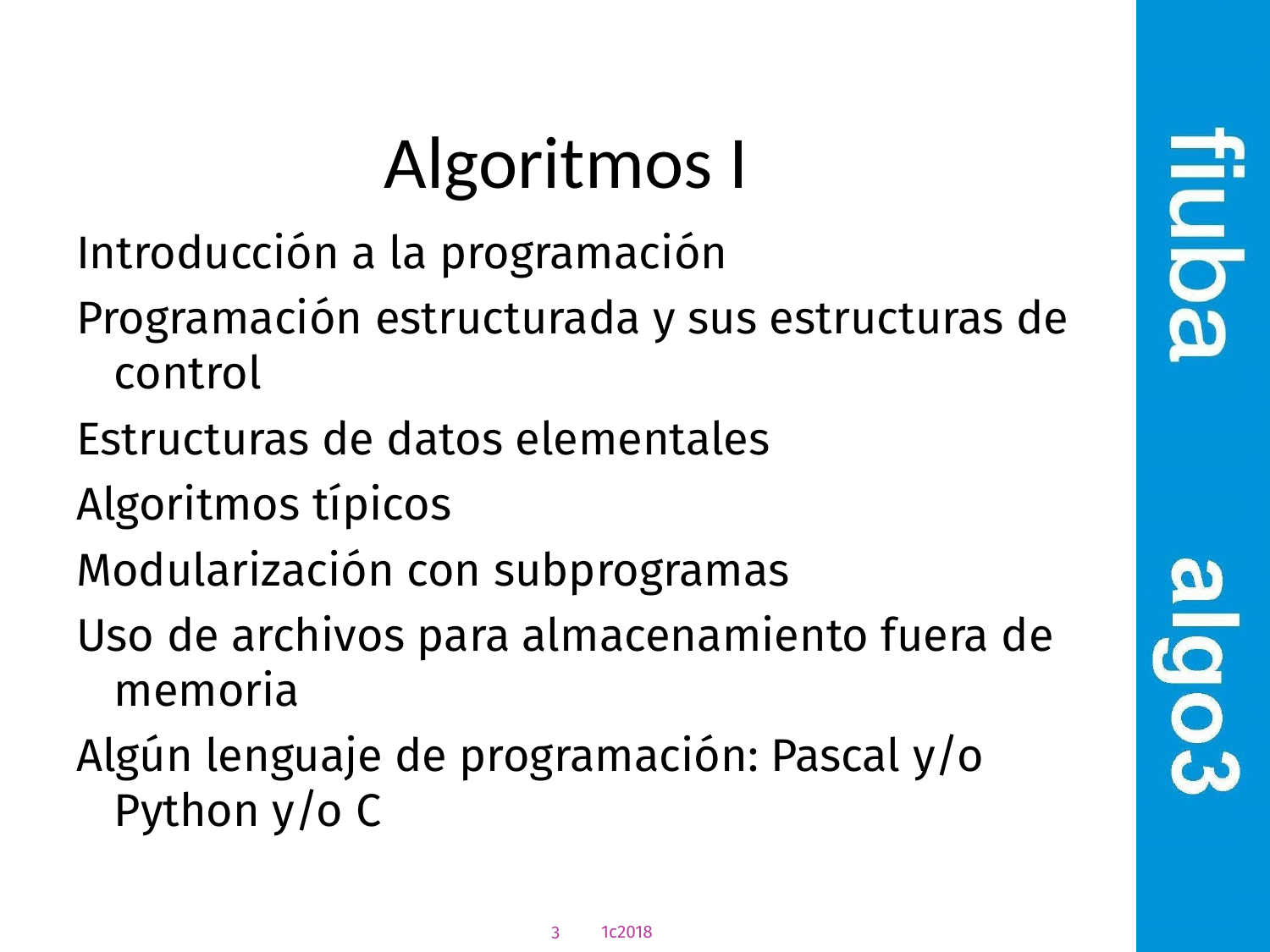

# Algoritmos I
Introducción a la programación
Programación estructurada y sus estructuras de control
Estructuras de datos elementales
Algoritmos típicos
Modularización con subprogramas
Uso de archivos para almacenamiento fuera de memoria
Algún lenguaje de programación: Pascal y/o Python y/o C
3
1c2018